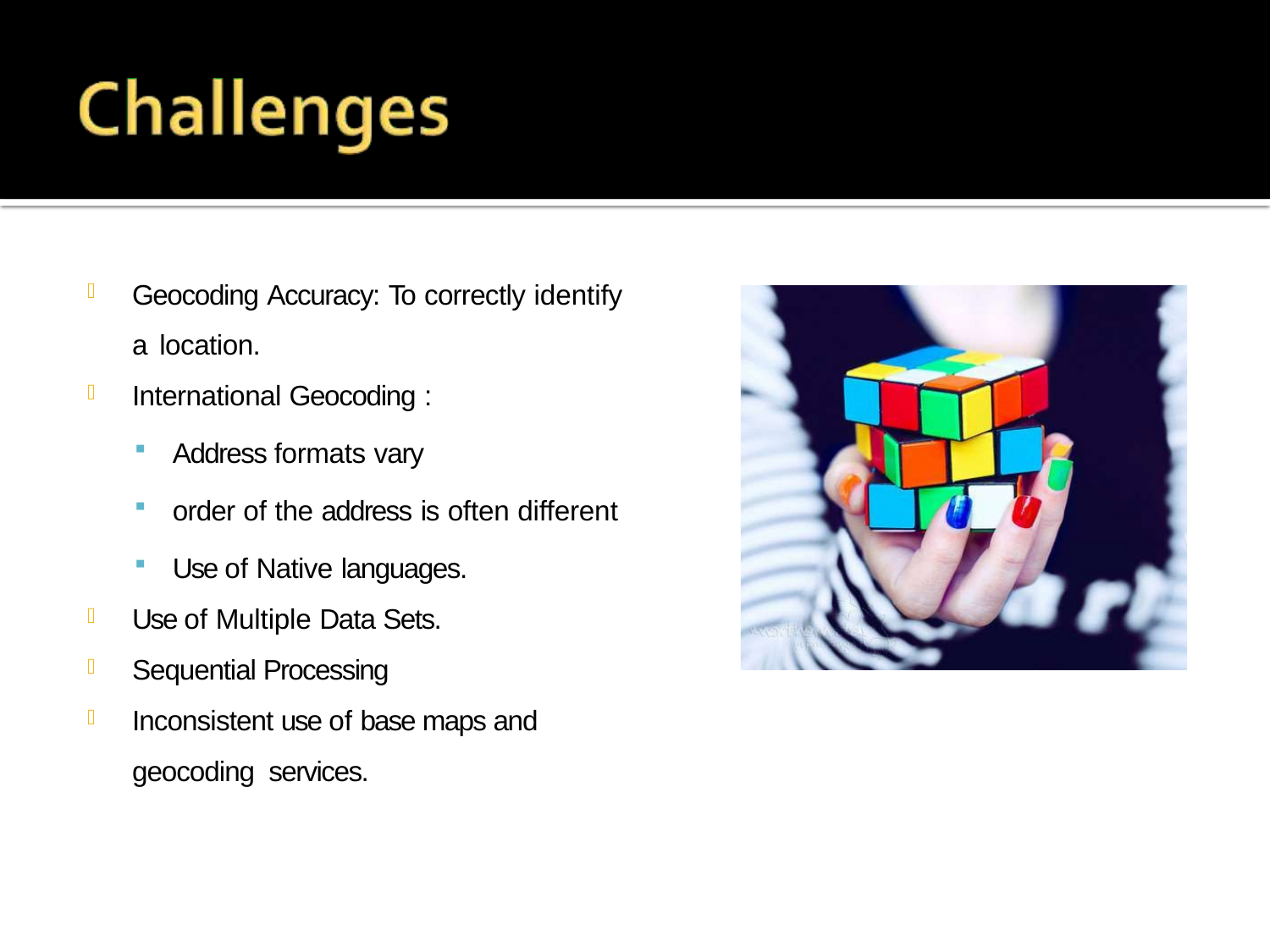

Geocoding Accuracy: To correctly identify a  location.
International Geocoding :
Address formats vary
order of the address is often different
Use of Native languages.
Use of Multiple Data Sets.
Sequential Processing
Inconsistent use of base maps and geocoding  services.